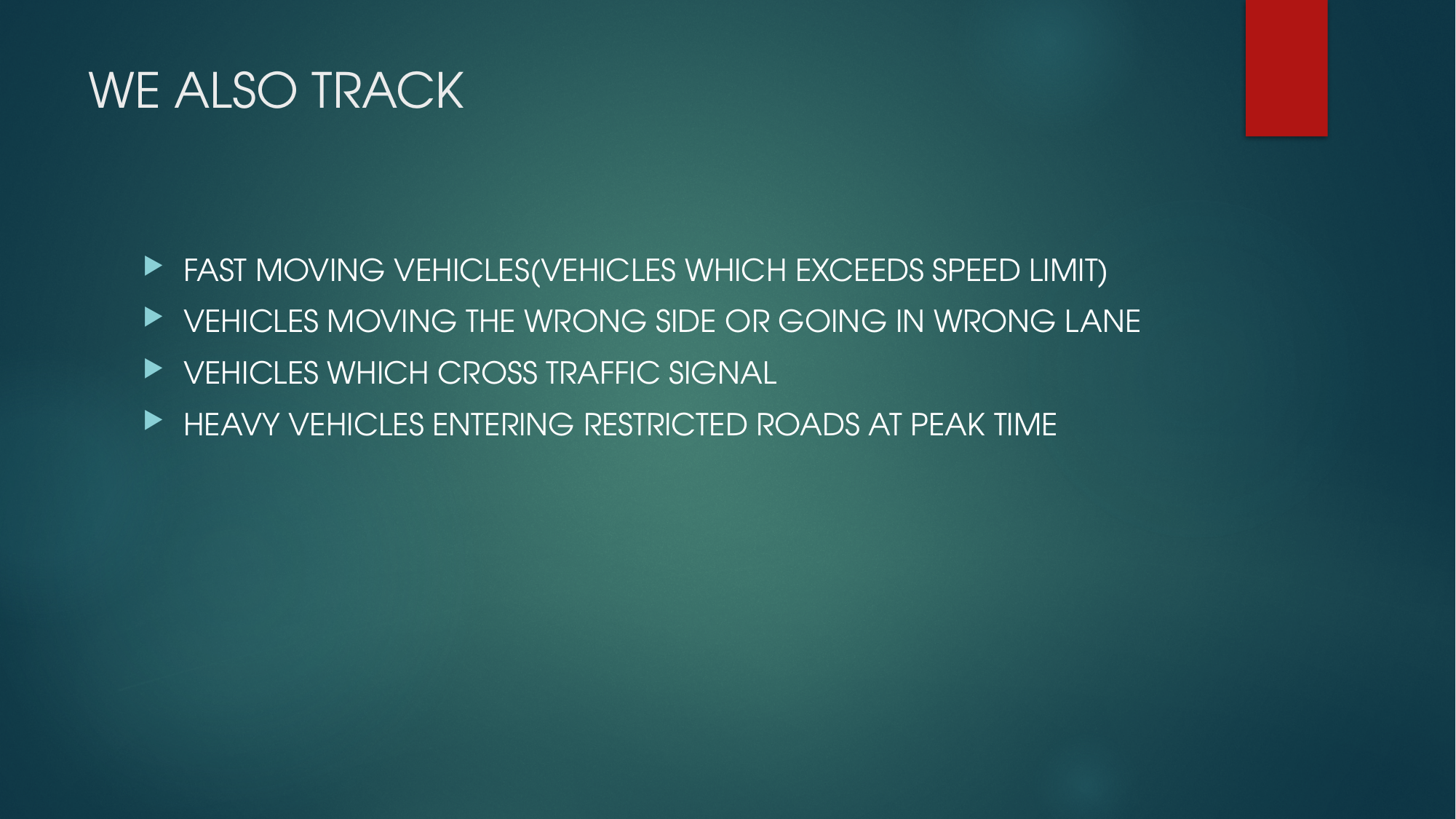

# WE ALSO TRACK
FAST MOVING VEHICLES(VEHICLES WHICH EXCEEDS SPEED LIMIT)
VEHICLES MOVING THE WRONG SIDE OR GOING IN WRONG LANE
VEHICLES WHICH CROSS TRAFFIC SIGNAL
HEAVY VEHICLES ENTERING RESTRICTED ROADS AT PEAK TIME